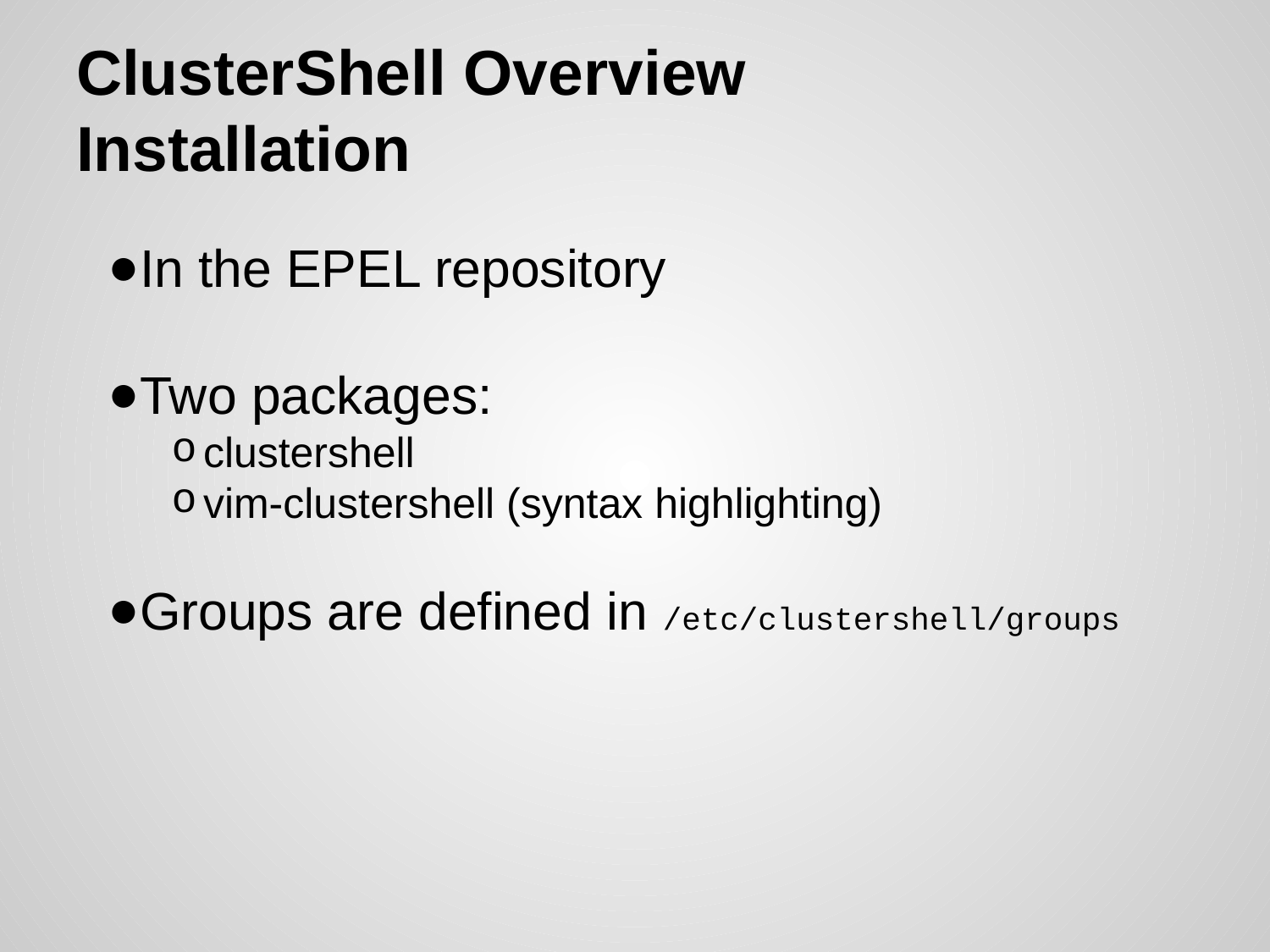

# ClusterShell Overview
Installation
In the EPEL repository
Two packages:
clustershell
vim-clustershell (syntax highlighting)
Groups are defined in /etc/clustershell/groups